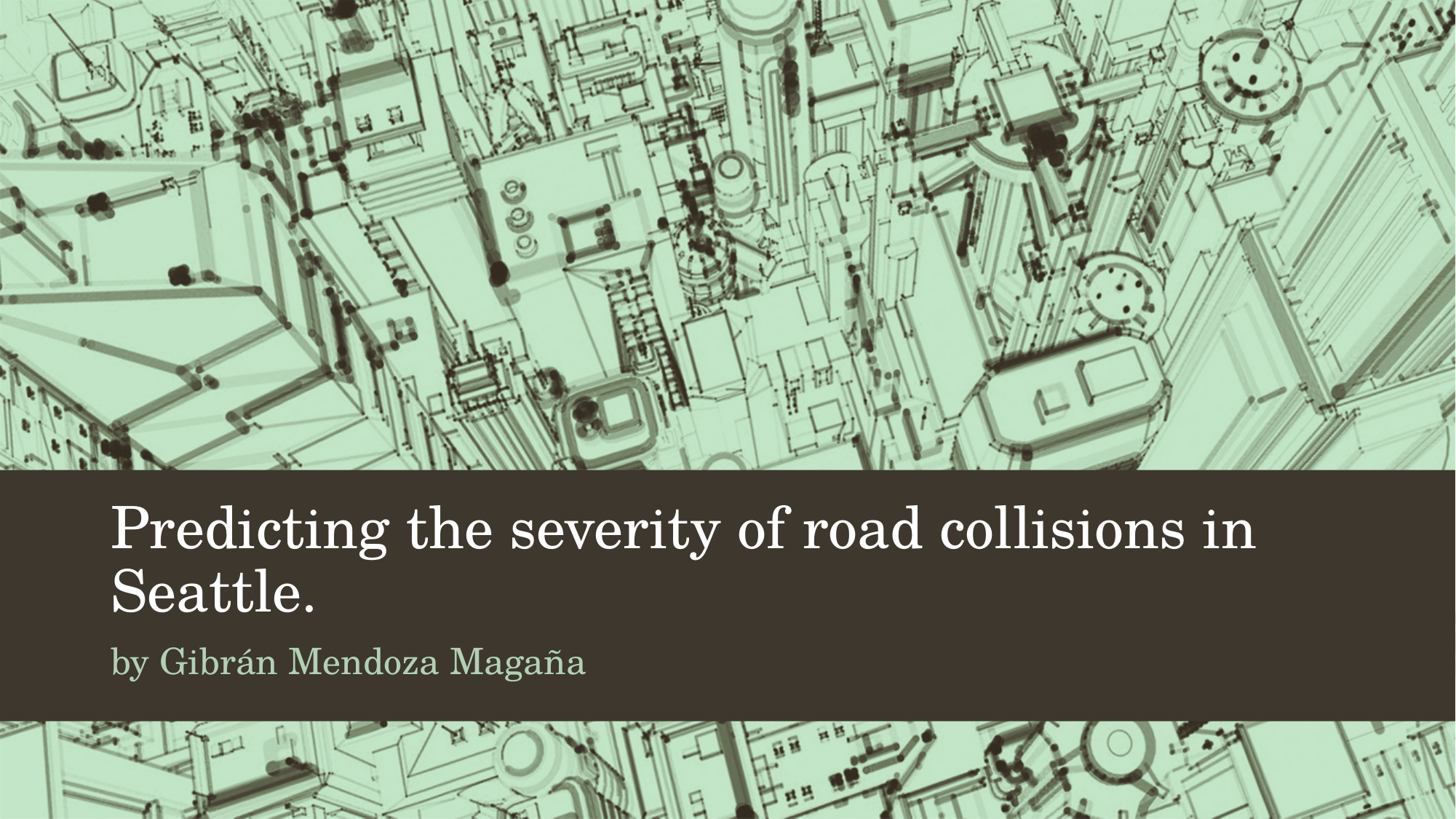

# Predicting the severity of road collisions in Seattle.
by Gibrán Mendoza Magaña